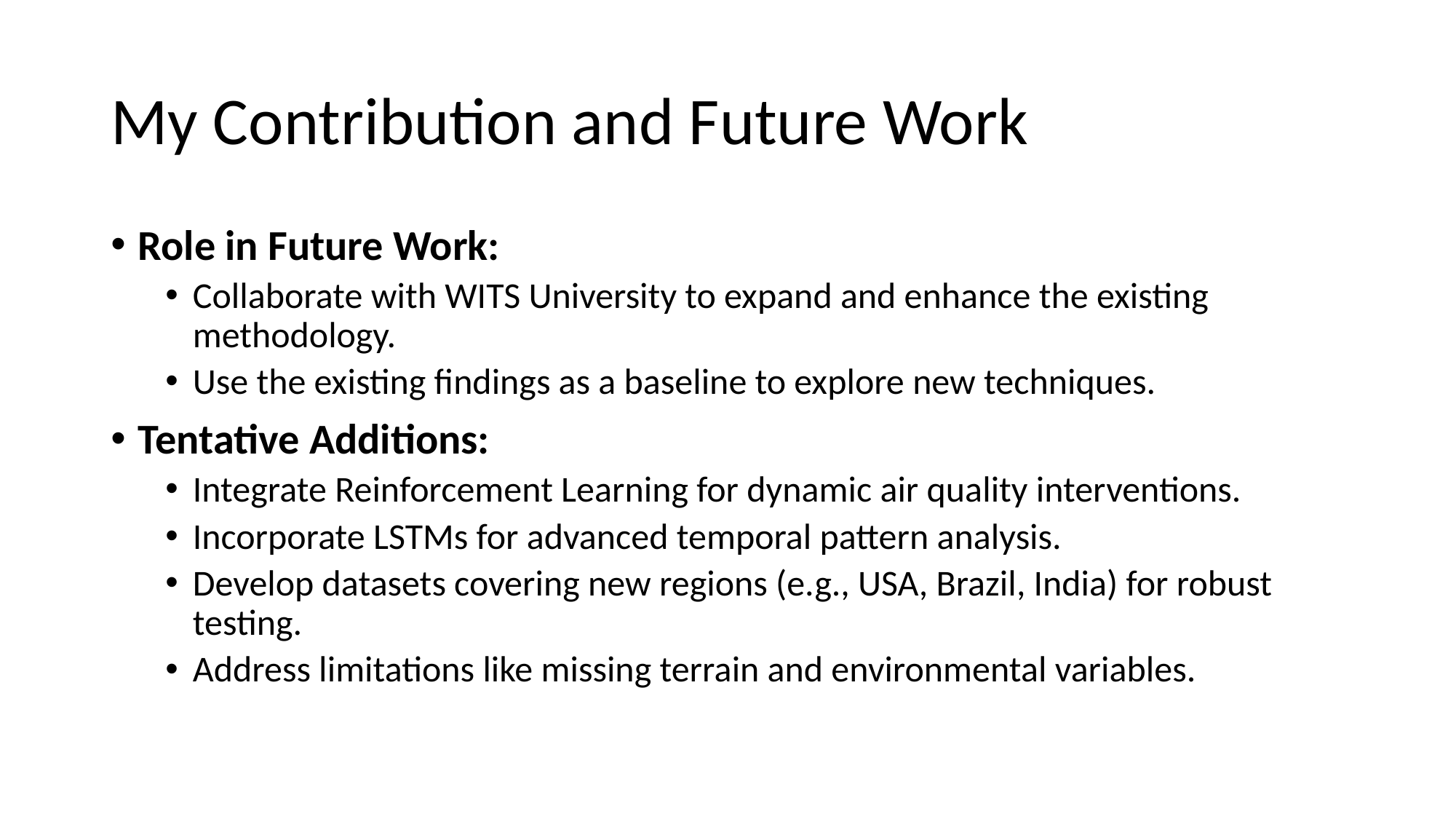

# My Contribution and Future Work
Role in Future Work:
Collaborate with WITS University to expand and enhance the existing methodology.
Use the existing findings as a baseline to explore new techniques.
Tentative Additions:
Integrate Reinforcement Learning for dynamic air quality interventions.
Incorporate LSTMs for advanced temporal pattern analysis.
Develop datasets covering new regions (e.g., USA, Brazil, India) for robust testing.
Address limitations like missing terrain and environmental variables.